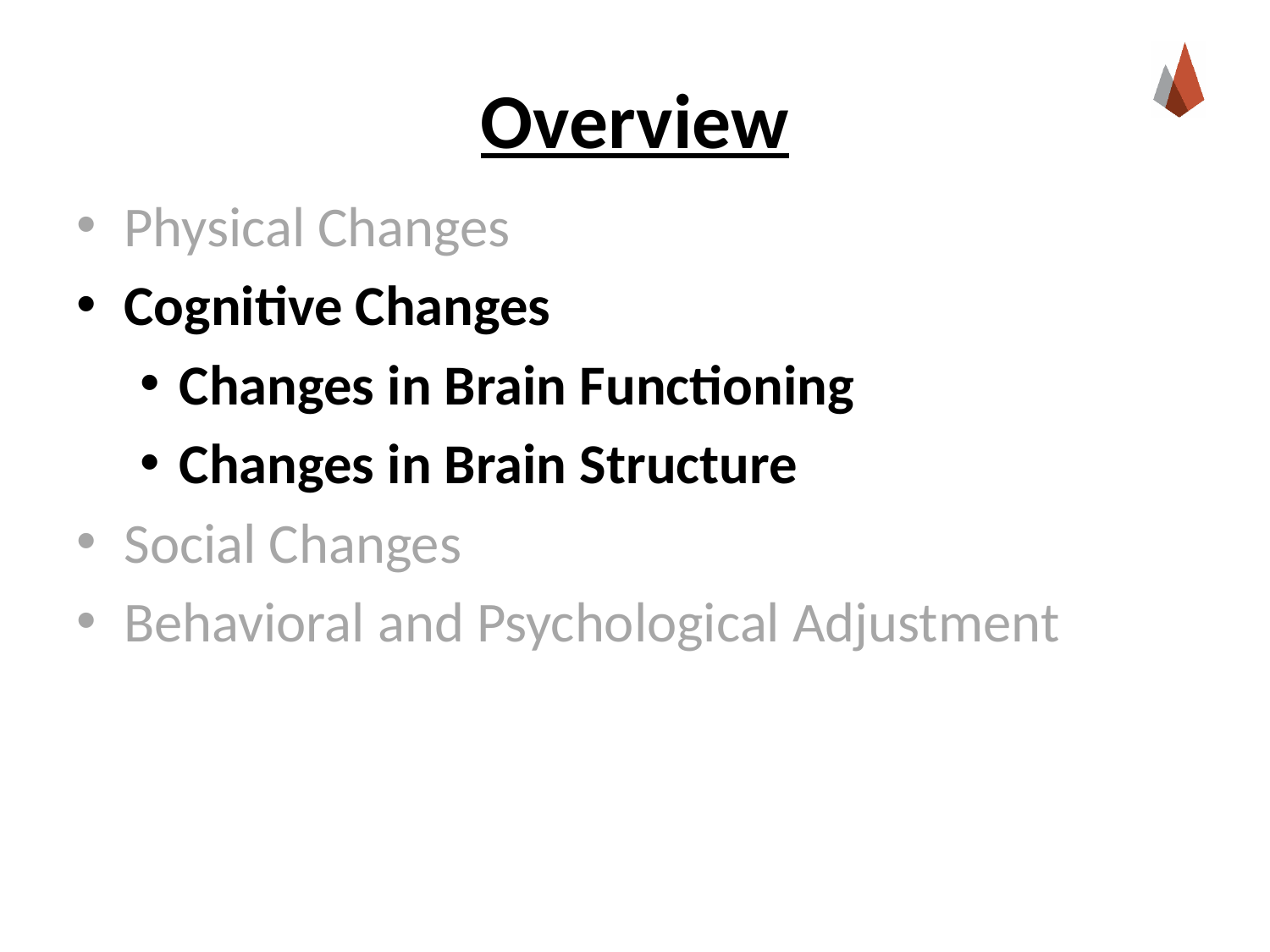

# Overview
Physical Changes
Cognitive Changes
Changes in Brain Functioning
Changes in Brain Structure
Social Changes
Behavioral and Psychological Adjustment